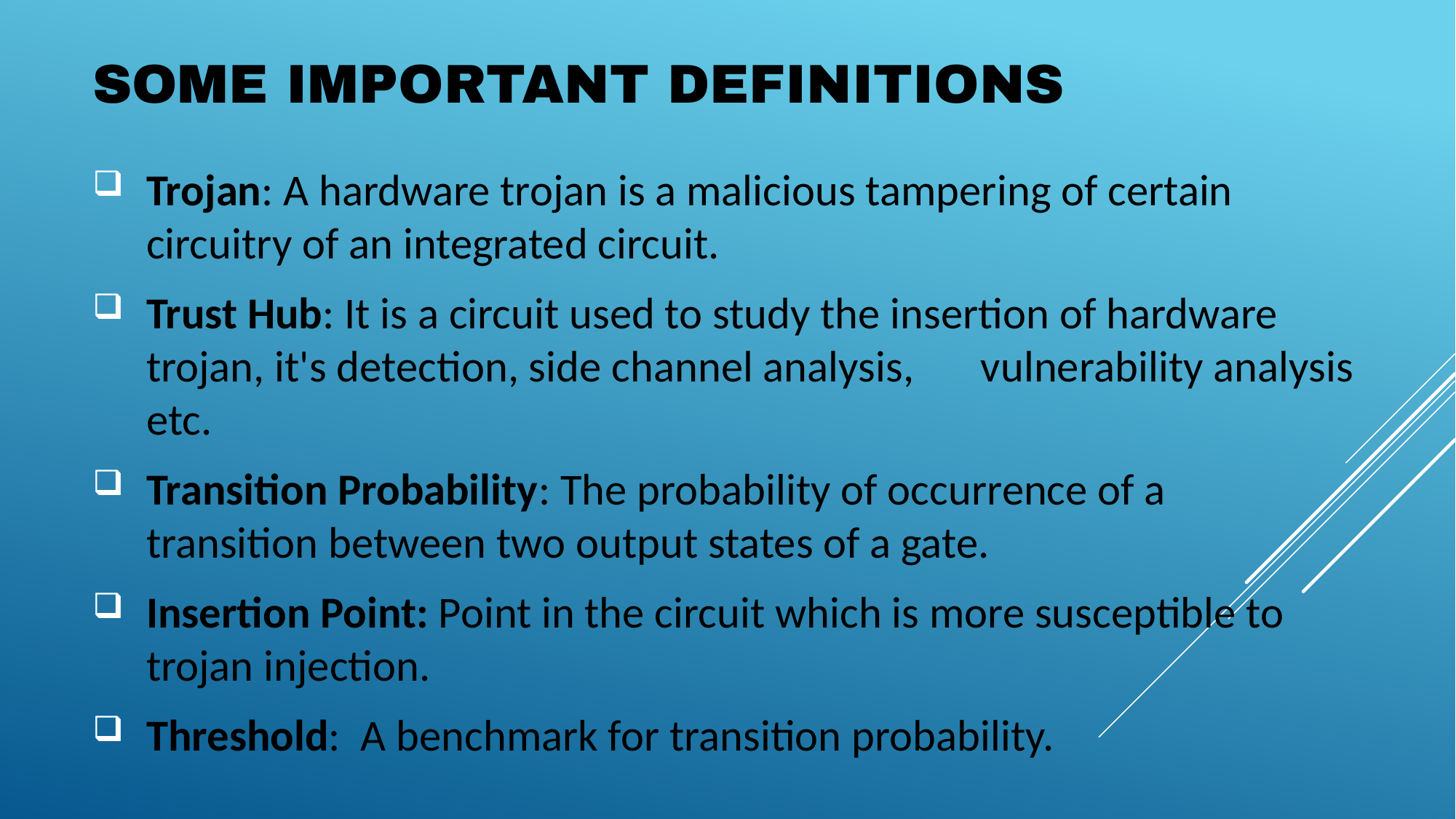

# Some important definitions
Trojan: A hardware trojan is a malicious tampering of certain				  circuitry of an integrated circuit.
Trust Hub: It is a circuit used to study the insertion of hardware 				    trojan, it's detection, side channel analysis, 							    vulnerability analysis etc.
Transition Probability: The probability of occurrence of a 							              transition between two output states of a gate.
Insertion Point: Point in the circuit which is more susceptible to 						   trojan injection.
Threshold:  A benchmark for transition probability.